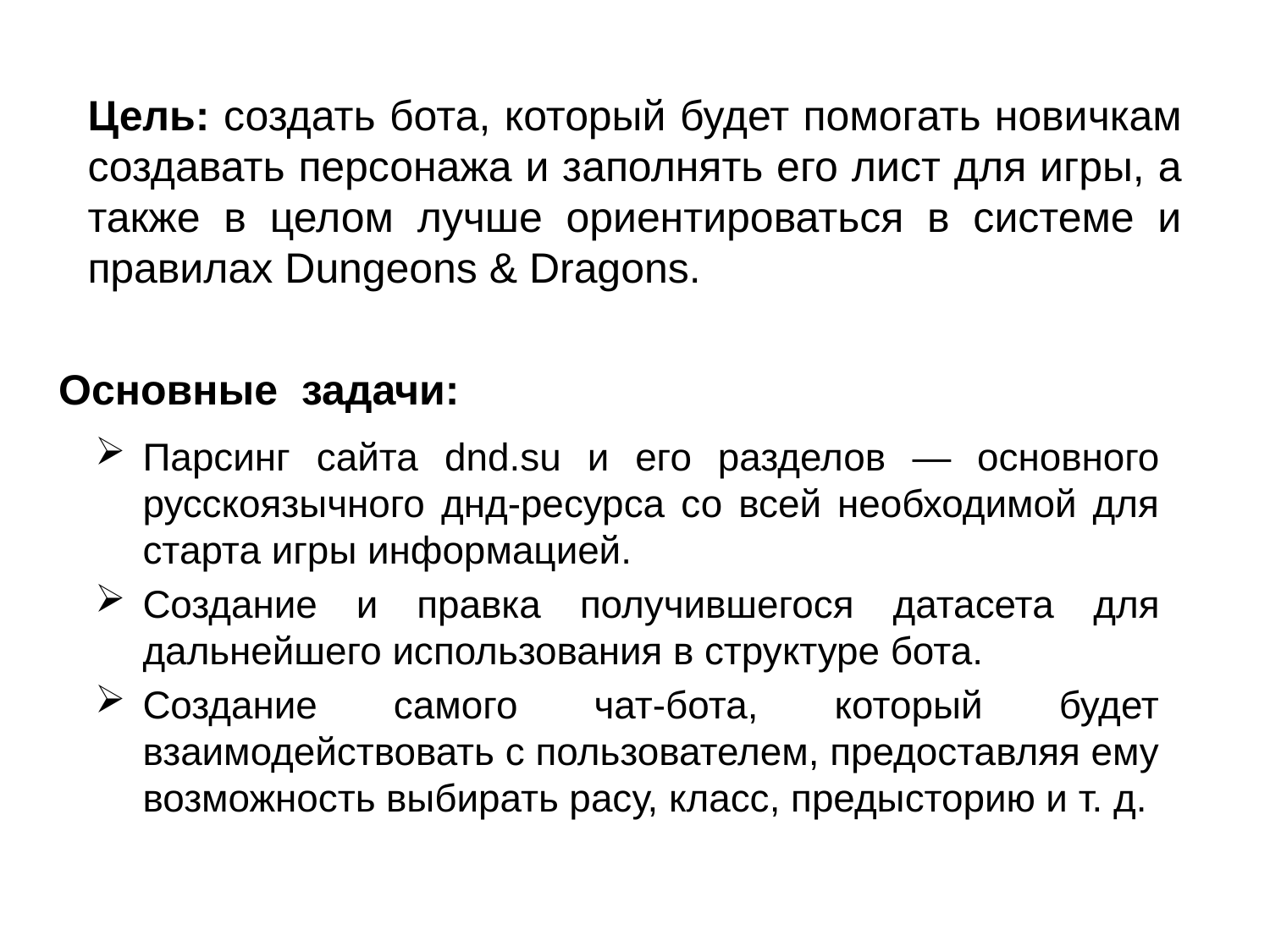

# Цель: создать бота, который будет помогать новичкам создавать персонажа и заполнять его лист для игры, а также в целом лучше ориентироваться в системе и правилах Dungeons & Dragons.
Основные  задачи:
Парсинг сайта dnd.su и его разделов — основного русскоязычного днд-ресурса со всей необходимой для старта игры информацией.
Создание и правка получившегося датасета для дальнейшего использования в структуре бота.
Создание самого чат-бота, который будет взаимодействовать с пользователем, предоставляя ему возможность выбирать расу, класс, предысторию и т. д.